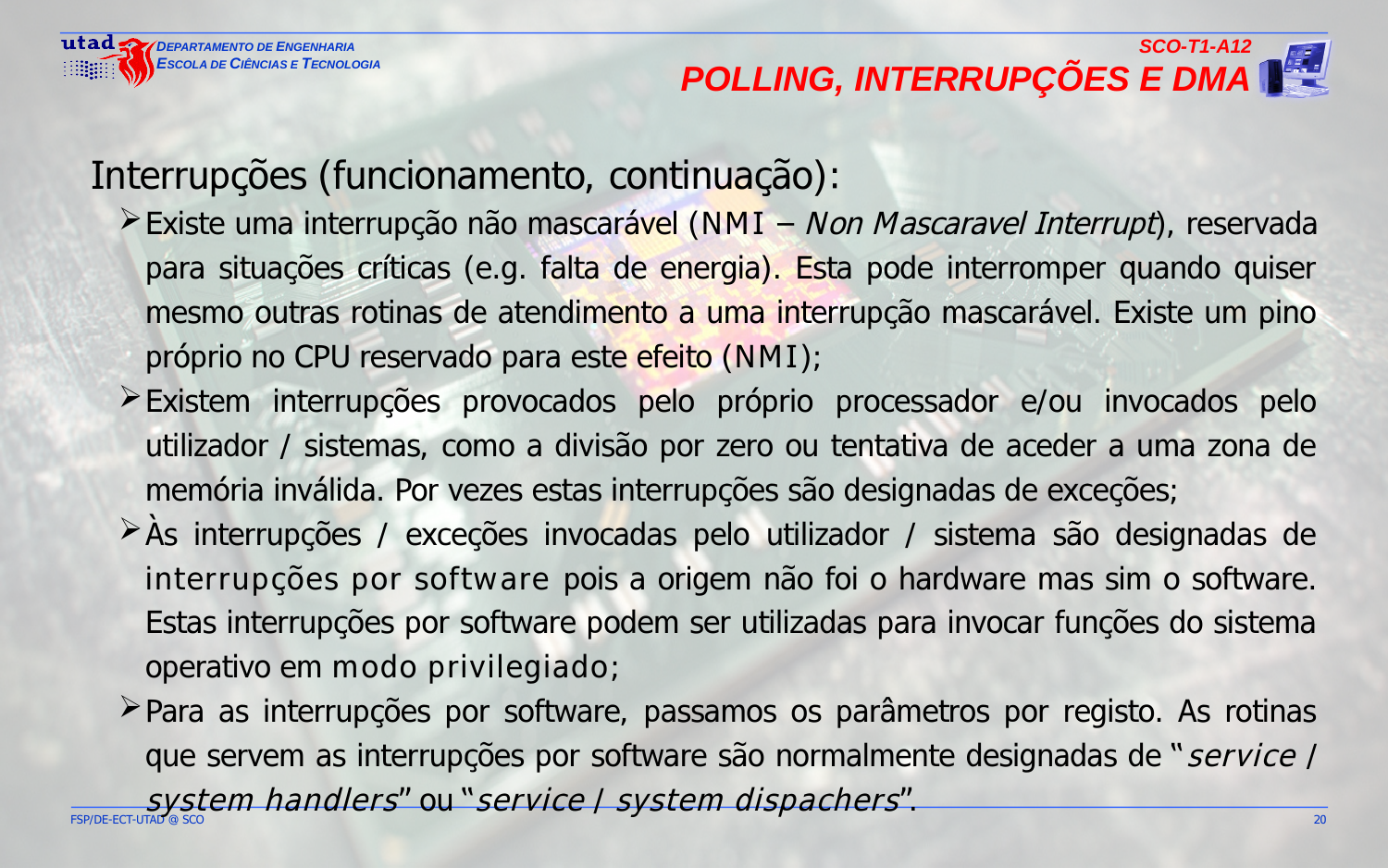

SCO-T1-A12
Polling, Interrupções e DMA
Interrupções (funcionamento, continuação):
Existe uma interrupção não mascarável (NMI – Non Mascaravel Interrupt), reservada para situações críticas (e.g. falta de energia). Esta pode interromper quando quiser mesmo outras rotinas de atendimento a uma interrupção mascarável. Existe um pino próprio no CPU reservado para este efeito (NMI);
Existem interrupções provocados pelo próprio processador e/ou invocados pelo utilizador / sistemas, como a divisão por zero ou tentativa de aceder a uma zona de memória inválida. Por vezes estas interrupções são designadas de exceções;
Às interrupções / exceções invocadas pelo utilizador / sistema são designadas de interrupções por software pois a origem não foi o hardware mas sim o software. Estas interrupções por software podem ser utilizadas para invocar funções do sistema operativo em modo privilegiado;
Para as interrupções por software, passamos os parâmetros por registo. As rotinas que servem as interrupções por software são normalmente designadas de “service / system handlers” ou “service / system dispachers”.